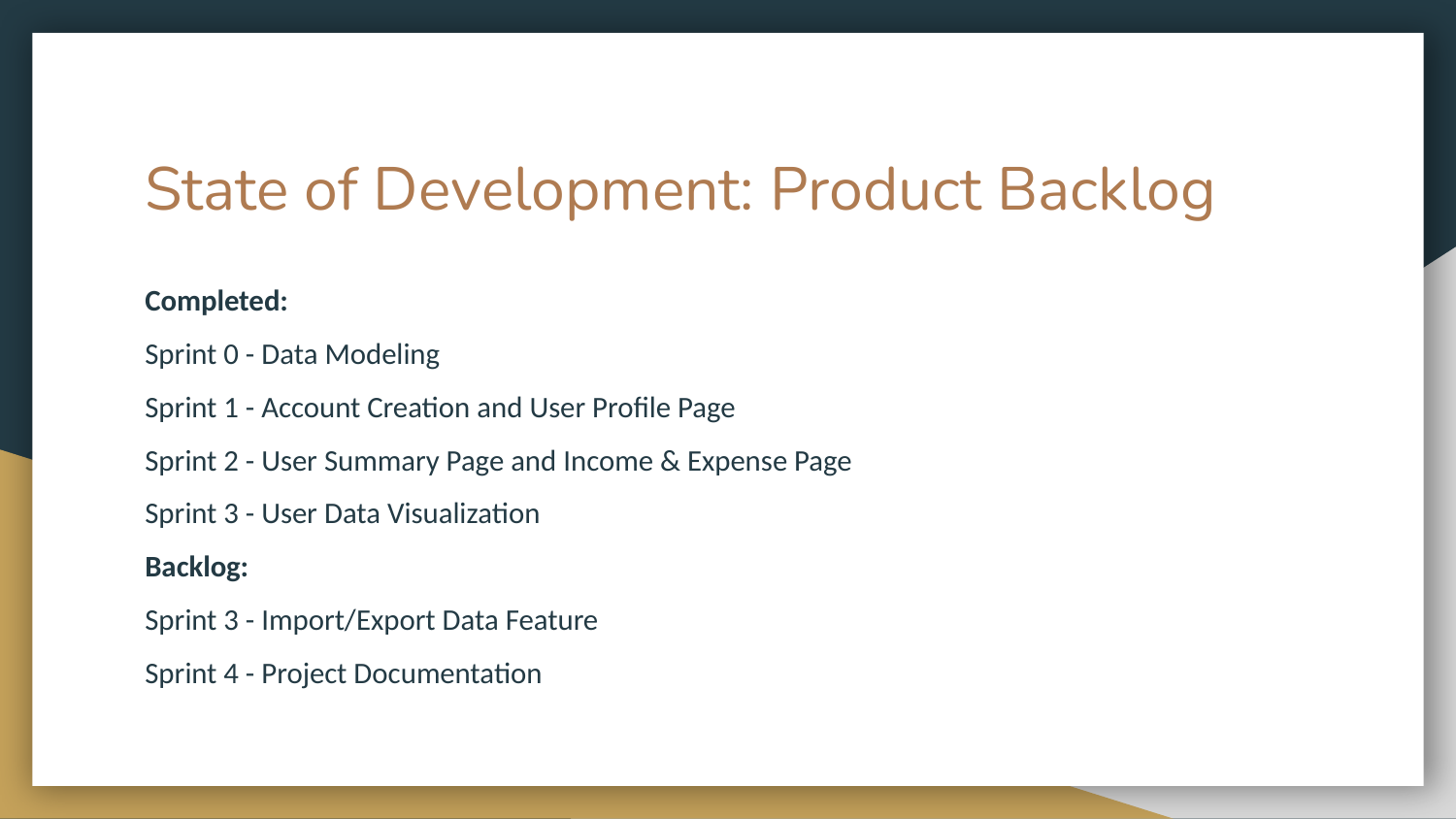

# State of Development: Product Backlog
Completed:
Sprint 0 - Data Modeling
Sprint 1 - Account Creation and User Profile Page
Sprint 2 - User Summary Page and Income & Expense Page
Sprint 3 - User Data Visualization
Backlog:
Sprint 3 - Import/Export Data Feature
Sprint 4 - Project Documentation